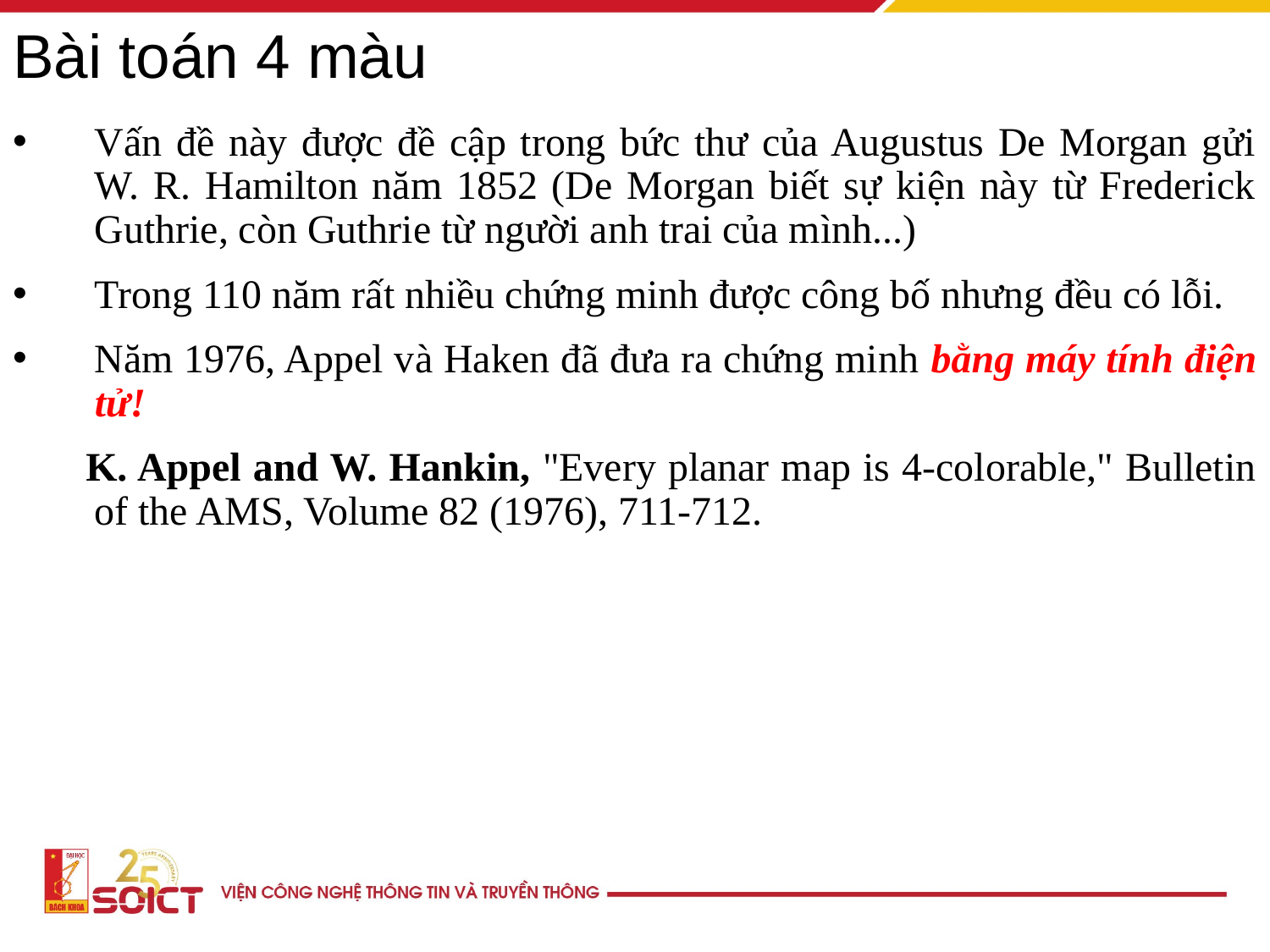

# Bài toán 4 màu
Vấn đề này được đề cập trong bức thư của Augustus De Morgan gửi W. R. Hamilton năm 1852 (De Morgan biết sự kiện này từ Frederick Guthrie, còn Guthrie từ người anh trai của mình...)
Trong 110 năm rất nhiều chứng minh được công bố nhưng đều có lỗi.
Năm 1976, Appel và Haken đã đưa ra chứng minh bằng máy tính điện tử!
      K. Appel and W. Hankin, "Every planar map is 4-colorable," Bulletin of the AMS, Volume 82 (1976), 711-712.